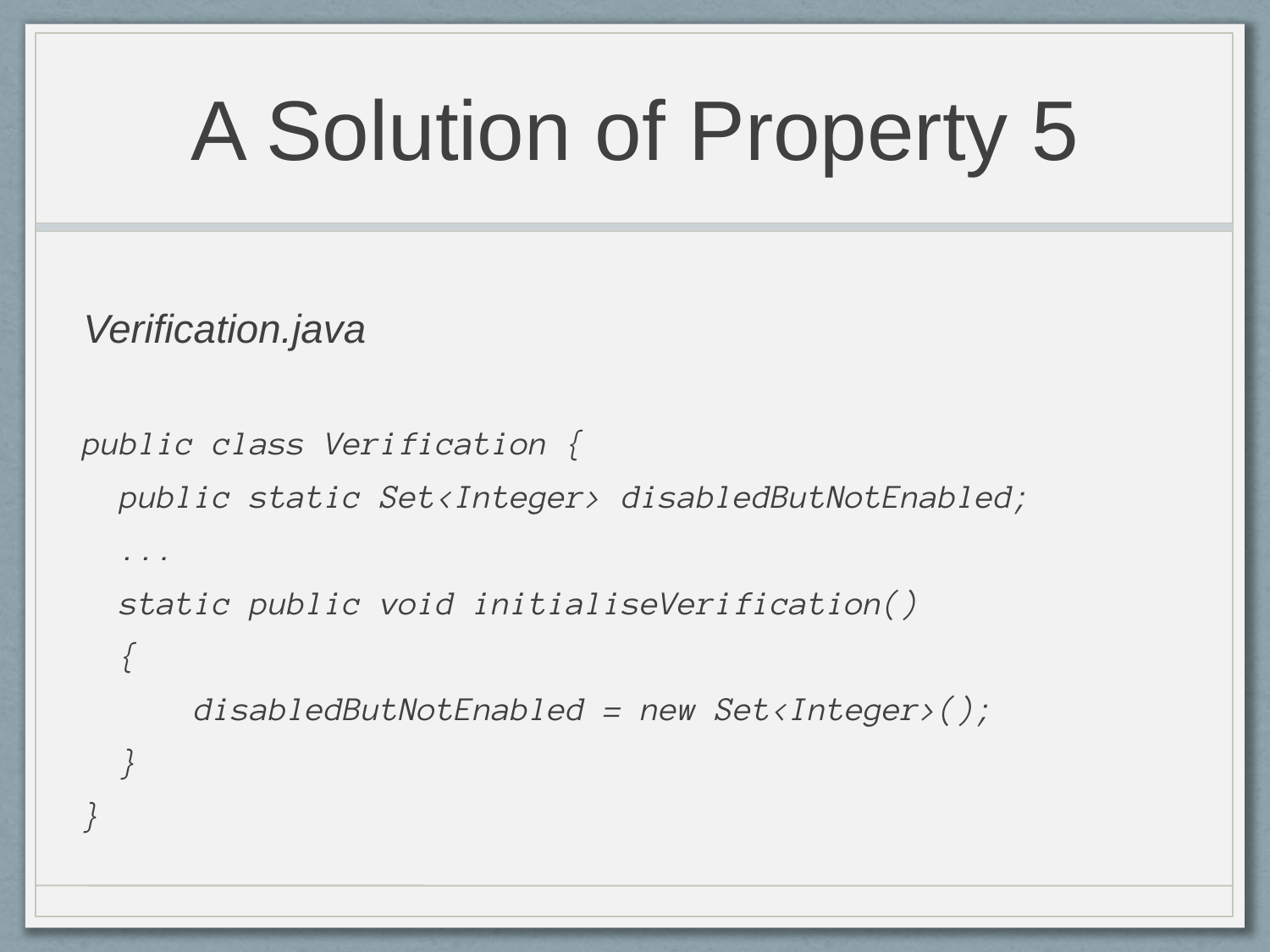

# A Solution of Property 5
Verification.java

public class Verification {
  public static Set<Integer> disabledButNotEnabled;
  ...
  static public void initialiseVerification()
  {
      disabledButNotEnabled = new Set<Integer>();
  }
}